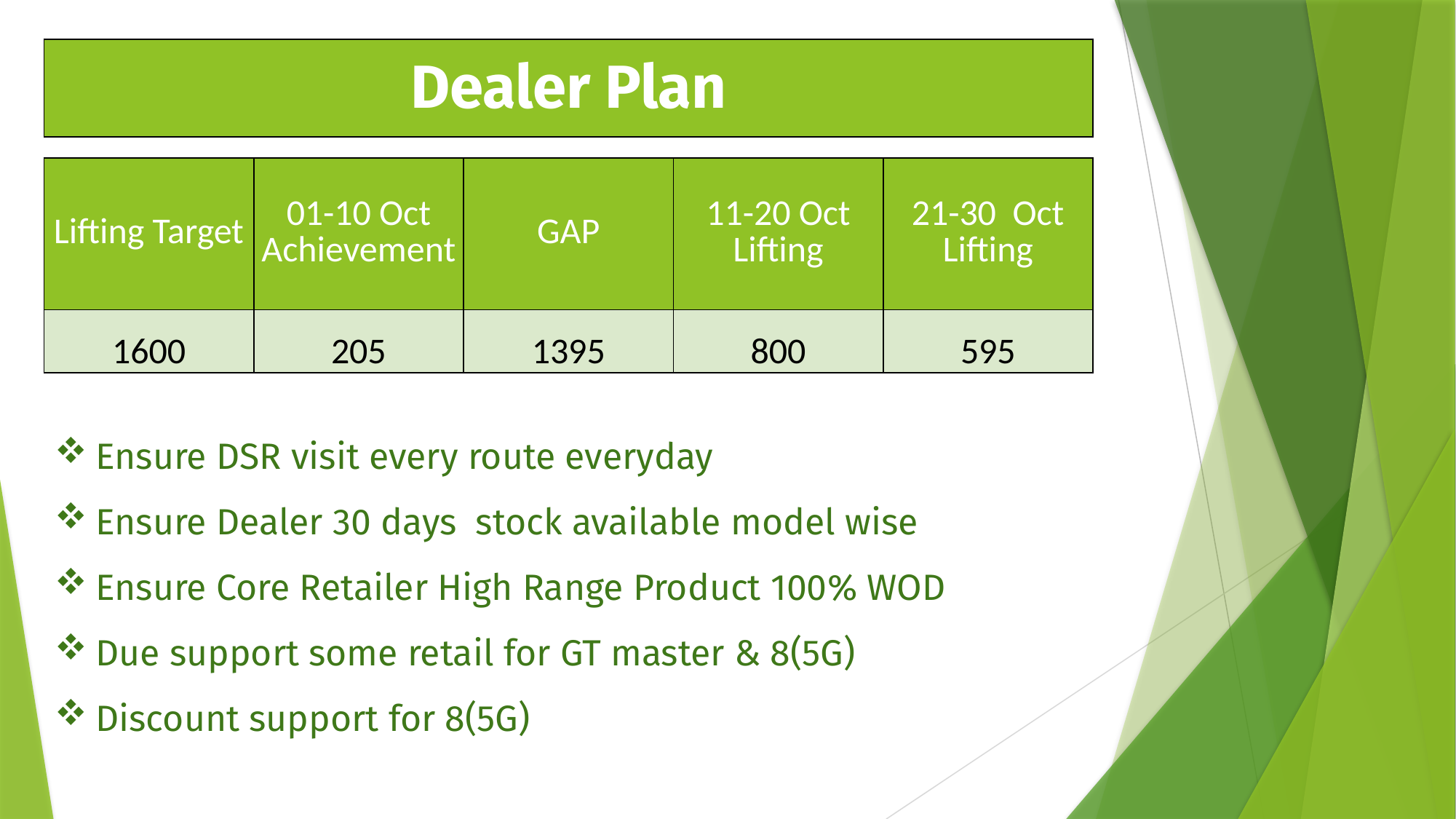

| Dealer Plan |
| --- |
| Lifting Target | 01-10 Oct Achievement | GAP | 11-20 Oct Lifting | 21-30 Oct Lifting |
| --- | --- | --- | --- | --- |
| 1600 | 205 | 1395 | 800 | 595 |

Ensure DSR visit every route everyday
Ensure Dealer 30 days  stock available model wise
Ensure Core Retailer High Range Product 100% WOD
Due support some retail for GT master & 8(5G)
Discount support for 8(5G)